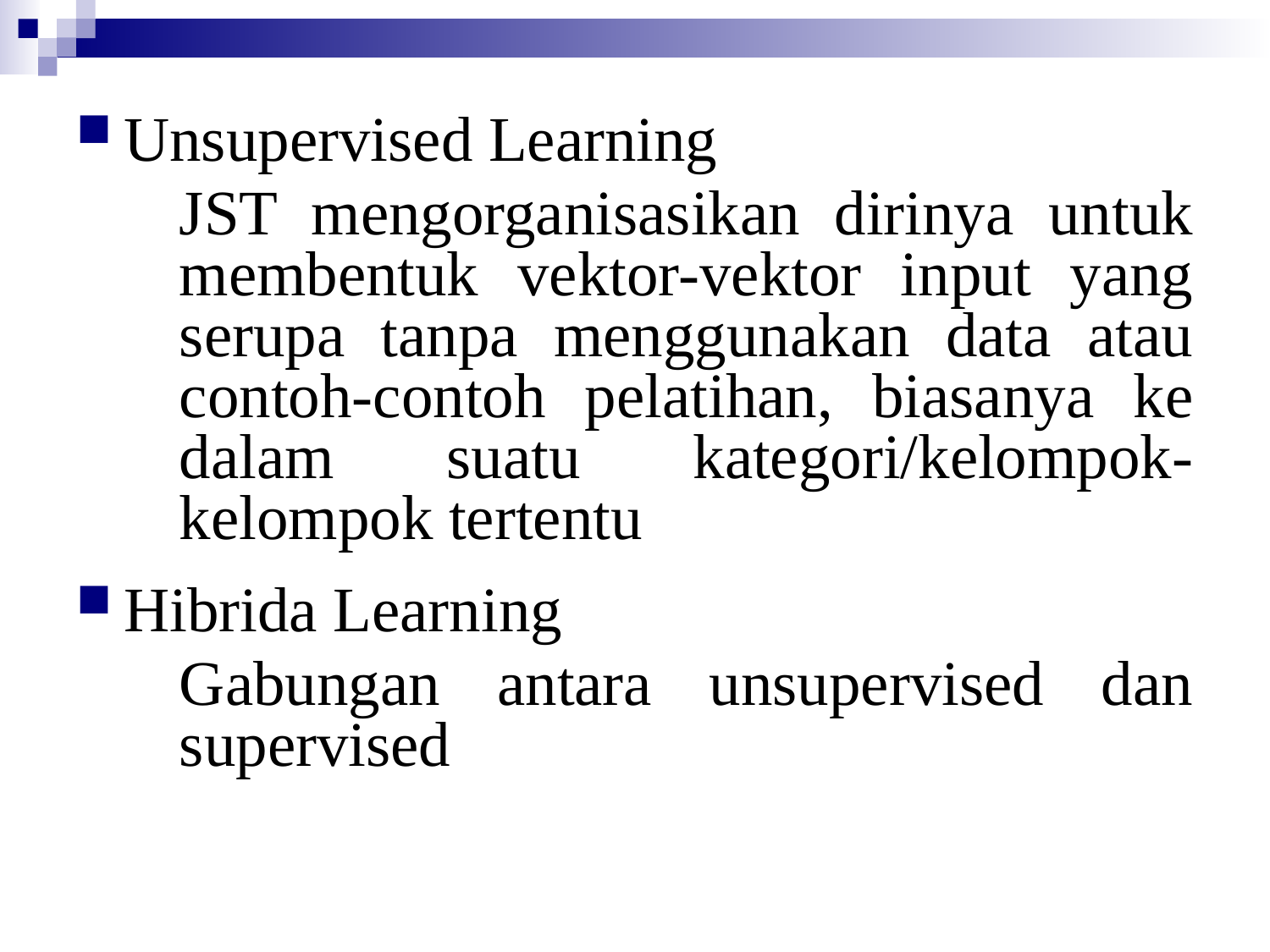

Unsupervised Learning
	JST mengorganisasikan dirinya untuk membentuk vektor-vektor input yang serupa tanpa menggunakan data atau contoh-contoh pelatihan, biasanya ke dalam suatu kategori/kelompok-kelompok tertentu
Hibrida Learning
	Gabungan antara unsupervised dan supervised